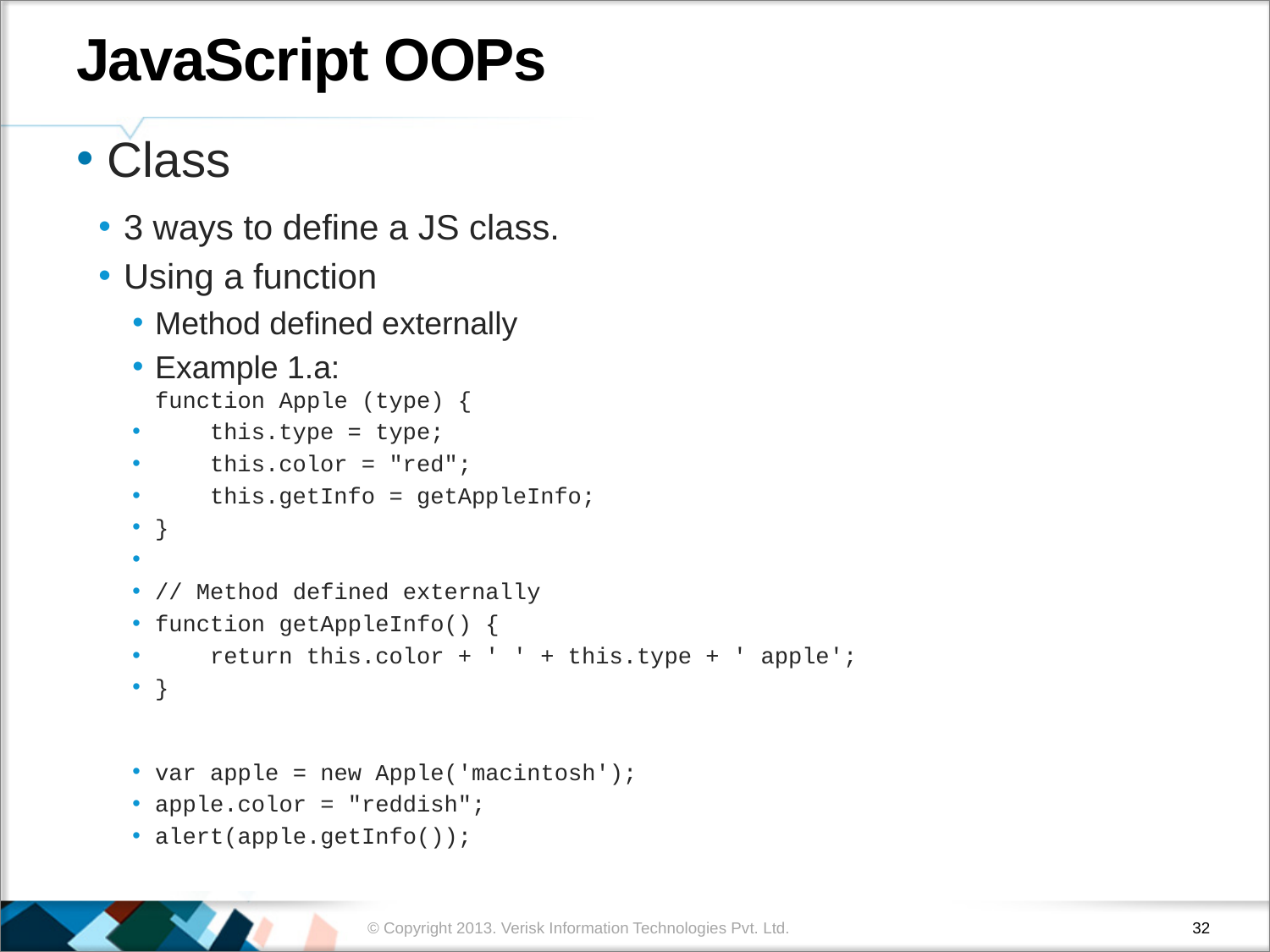

# JavaScript OOPs
 Class
3 ways to define a JS class.
Using a function
Method defined externally
Example 1.a:
function Apple (type) {
    this.type = type;
    this.color = "red";
    this.getInfo = getAppleInfo;
}

// Method defined externally
function getAppleInfo() {
    return this.color + ' ' + this.type + ' apple';
}

var apple = new Apple('macintosh');
apple.color = "reddish";
alert(apple.getInfo());